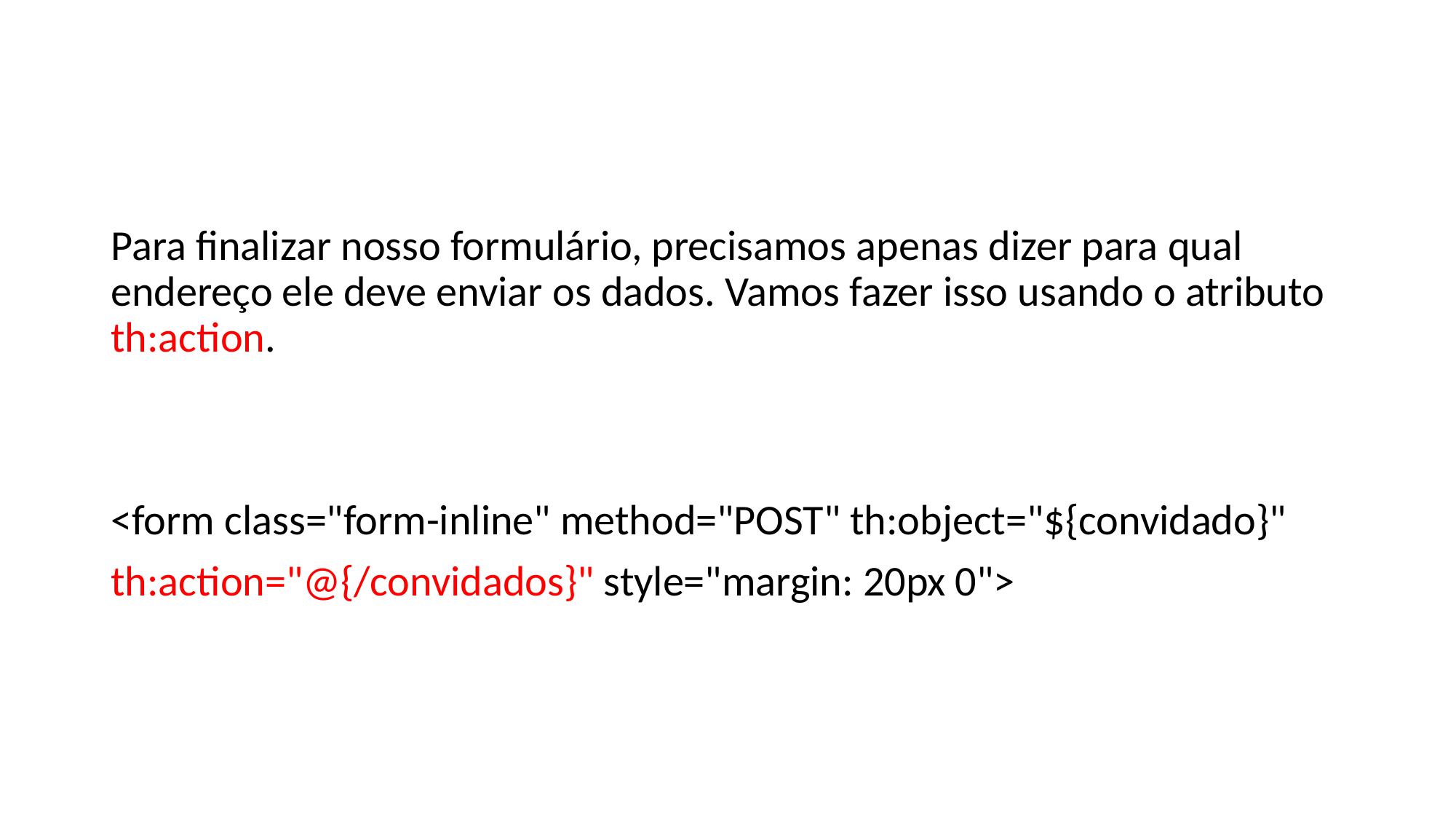

#
Para finalizar nosso formulário, precisamos apenas dizer para qual endereço ele deve enviar os dados. Vamos fazer isso usando o atributo th:action.

<form class="form-inline" method="POST" th:object="${convidado}"
th:action="@{/convidados}" style="margin: 20px 0">